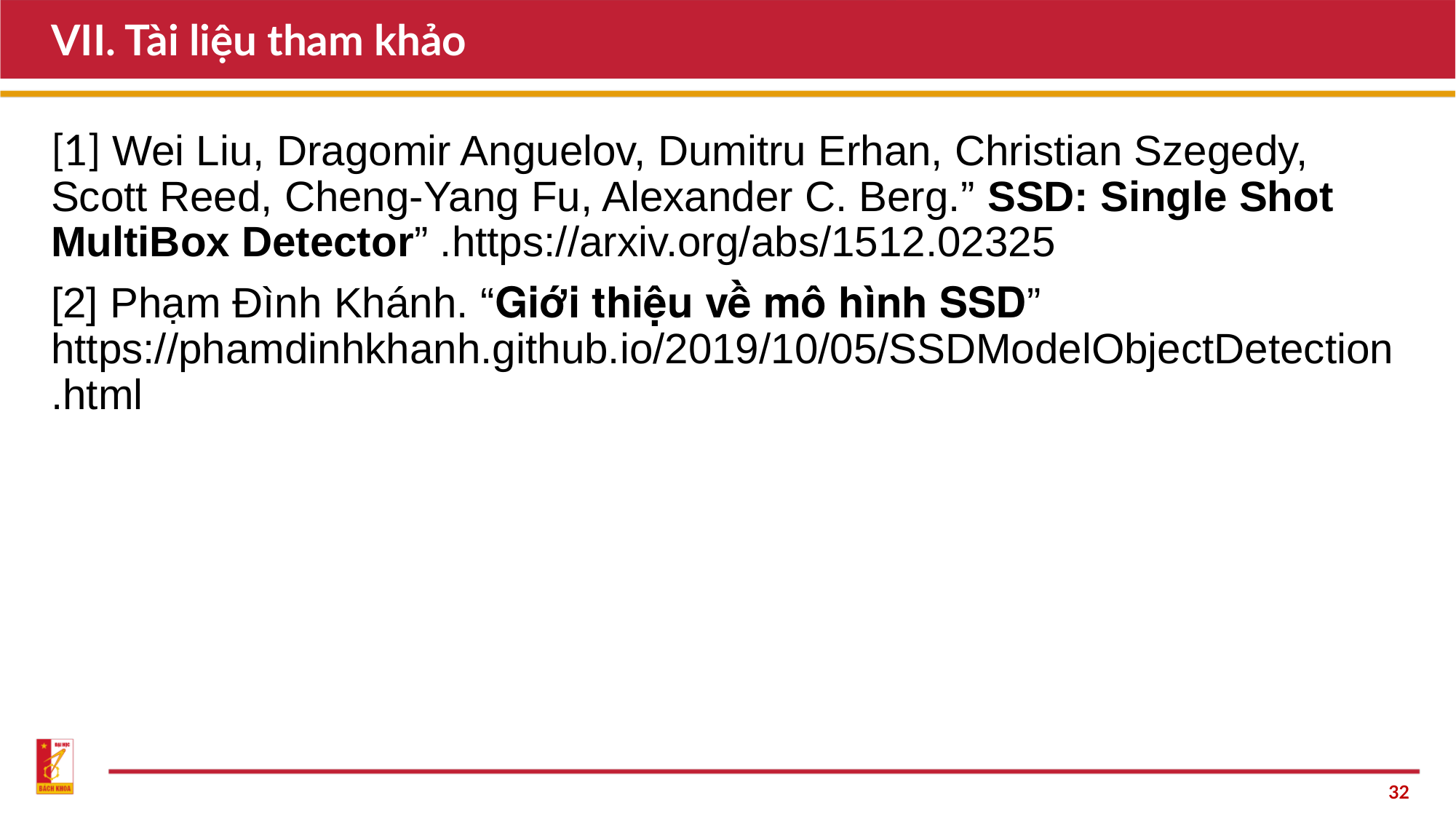

# VII. Tài liệu tham khảo
[1] Wei Liu, Dragomir Anguelov, Dumitru Erhan, Christian Szegedy, Scott Reed, Cheng-Yang Fu, Alexander C. Berg.” SSD: Single Shot MultiBox Detector” .https://arxiv.org/abs/1512.02325
[2] Phạm Đình Khánh. “Giới thiệu về mô hình SSD” https://phamdinhkhanh.github.io/2019/10/05/SSDModelObjectDetection.html
32